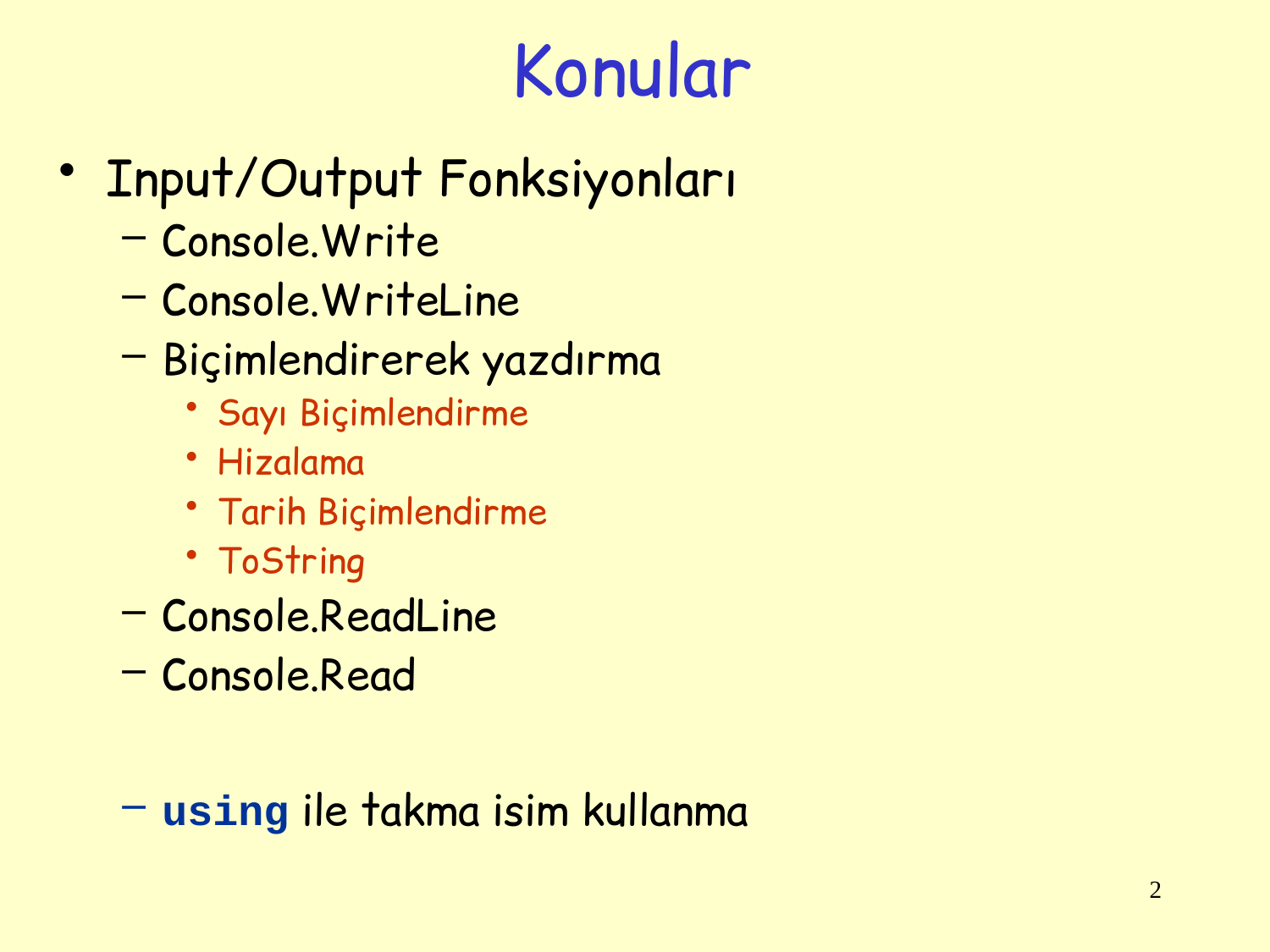

# Konular
Input/Output Fonksiyonları
Console.Write
Console.WriteLine
Biçimlendirerek yazdırma
Sayı Biçimlendirme
Hizalama
Tarih Biçimlendirme
ToString
Console.ReadLine
Console.Read

using ile takma isim kullanma
2